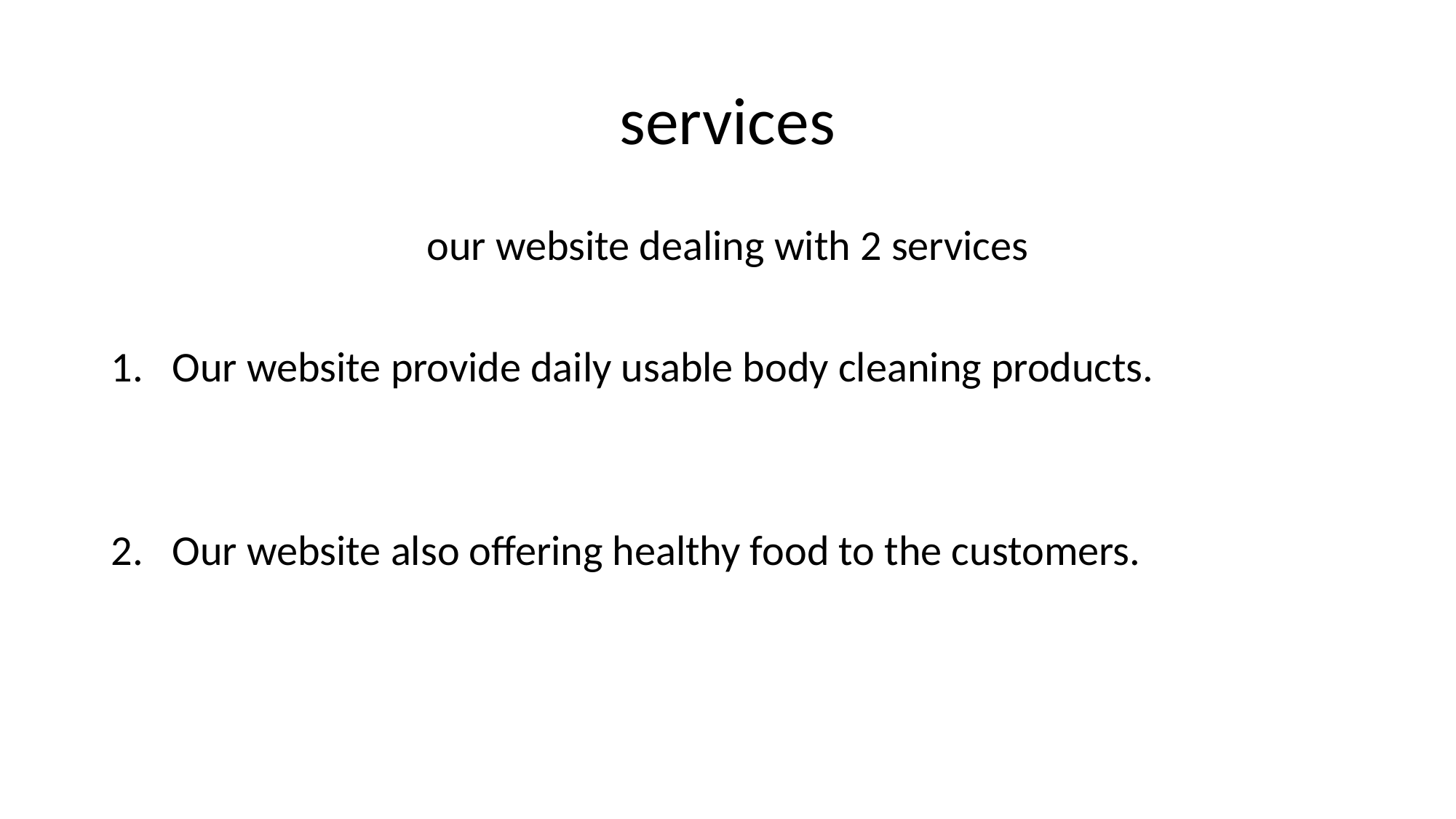

# services
our website dealing with 2 services

Our website provide daily usable body cleaning products.

Our website also offering healthy food to the customers.